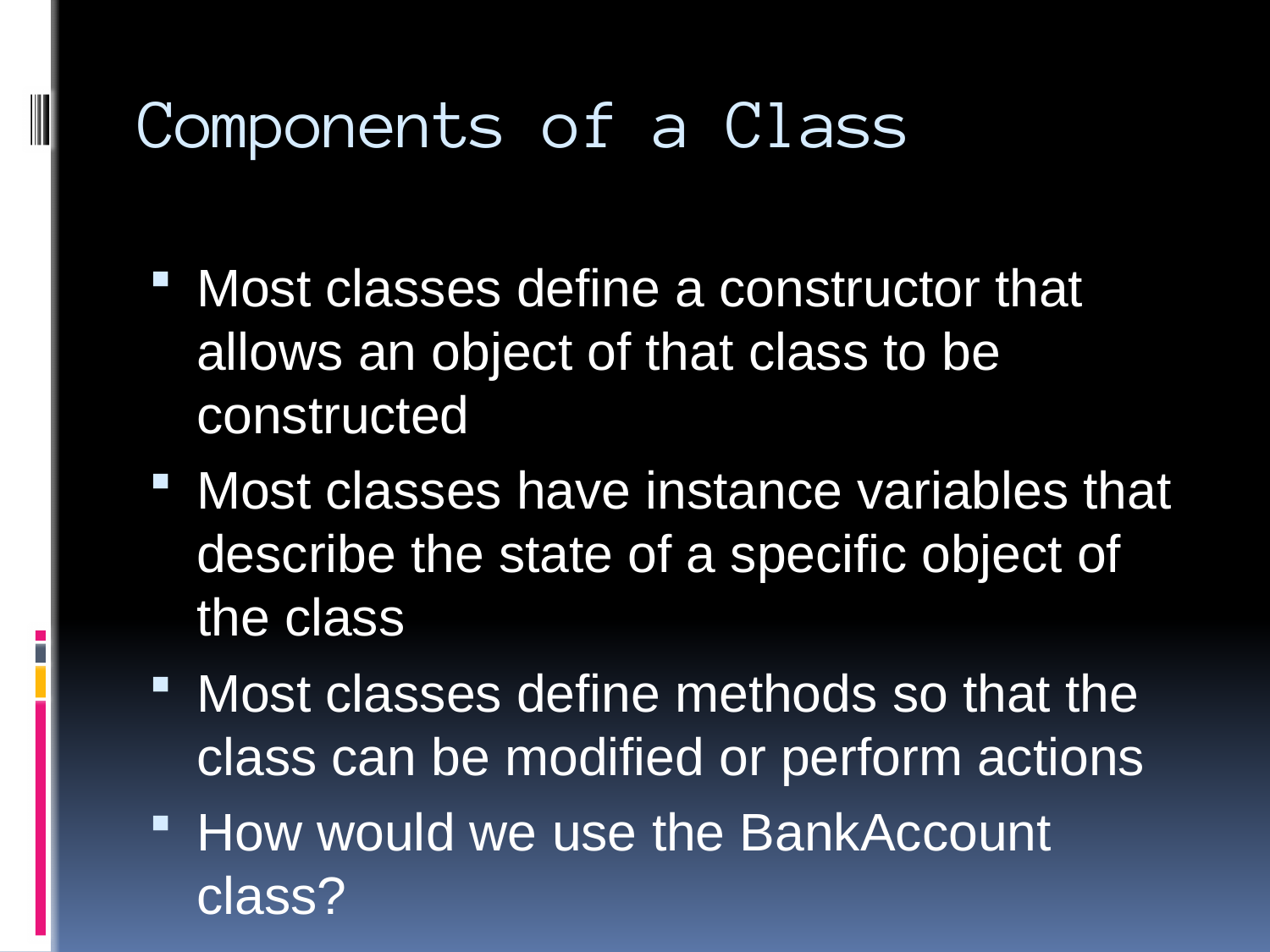

# Components of a Class
Most classes define a constructor that allows an object of that class to be constructed
Most classes have instance variables that describe the state of a specific object of the class
Most classes define methods so that the class can be modified or perform actions
How would we use the BankAccount class?